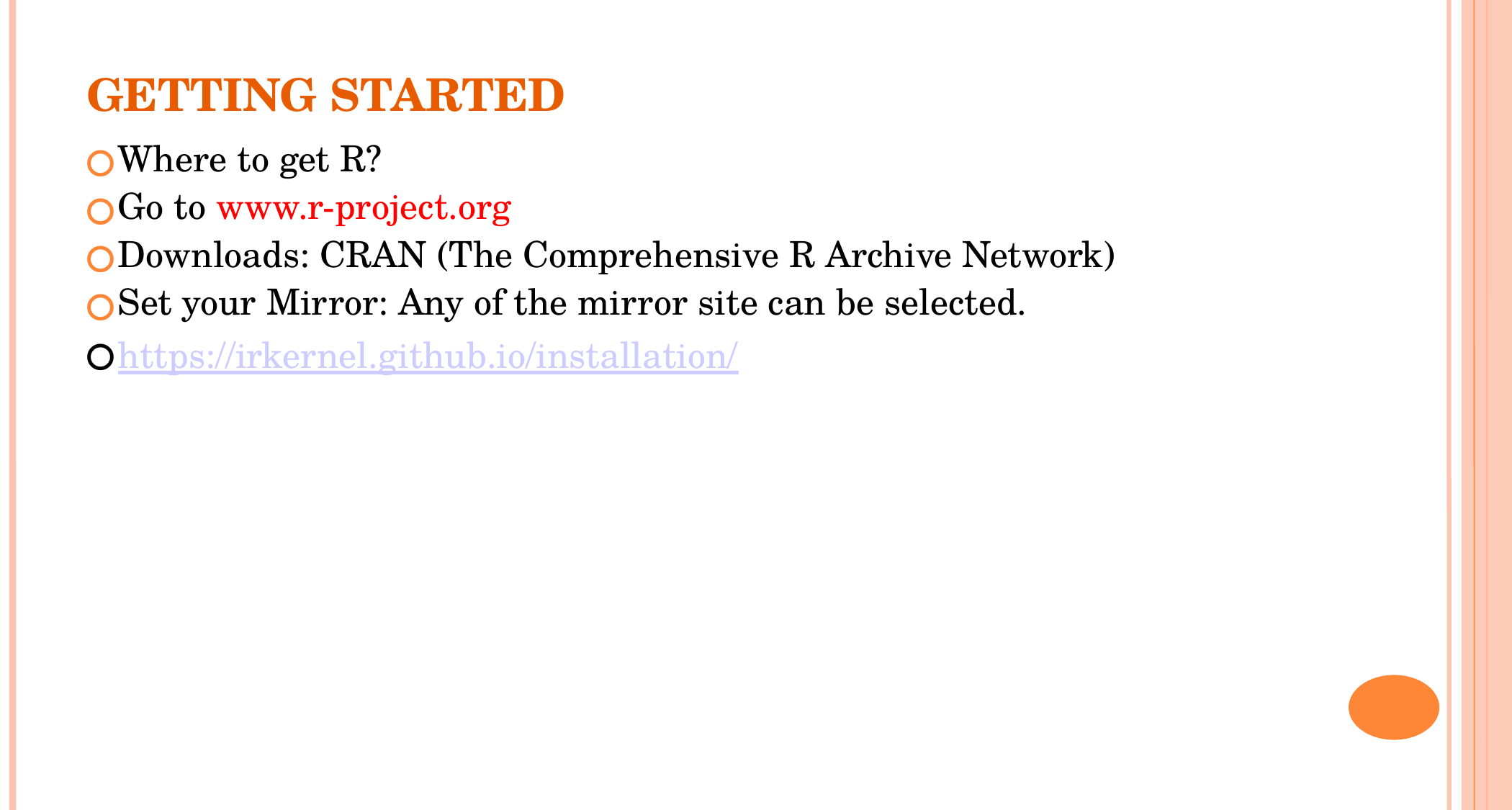

GETTING STARTED
Where to get R?
Go to www.r-project.org
Downloads: CRAN (The Comprehensive R Archive Network)
Set your Mirror: Any of the mirror site can be selected.
https://irkernel.github.io/installation/